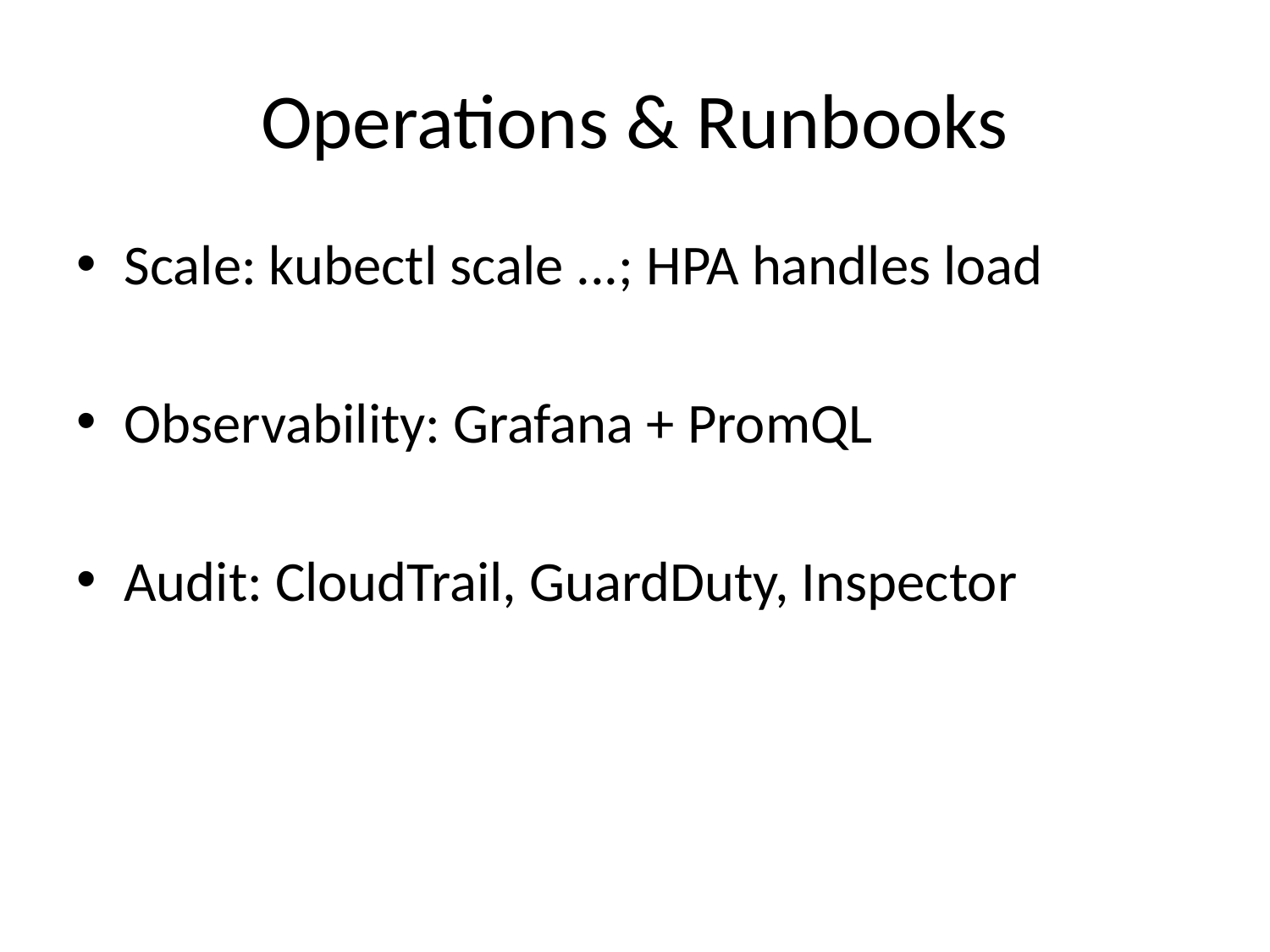

# Operations & Runbooks
Scale: kubectl scale ...; HPA handles load

Observability: Grafana + PromQL

Audit: CloudTrail, GuardDuty, Inspector